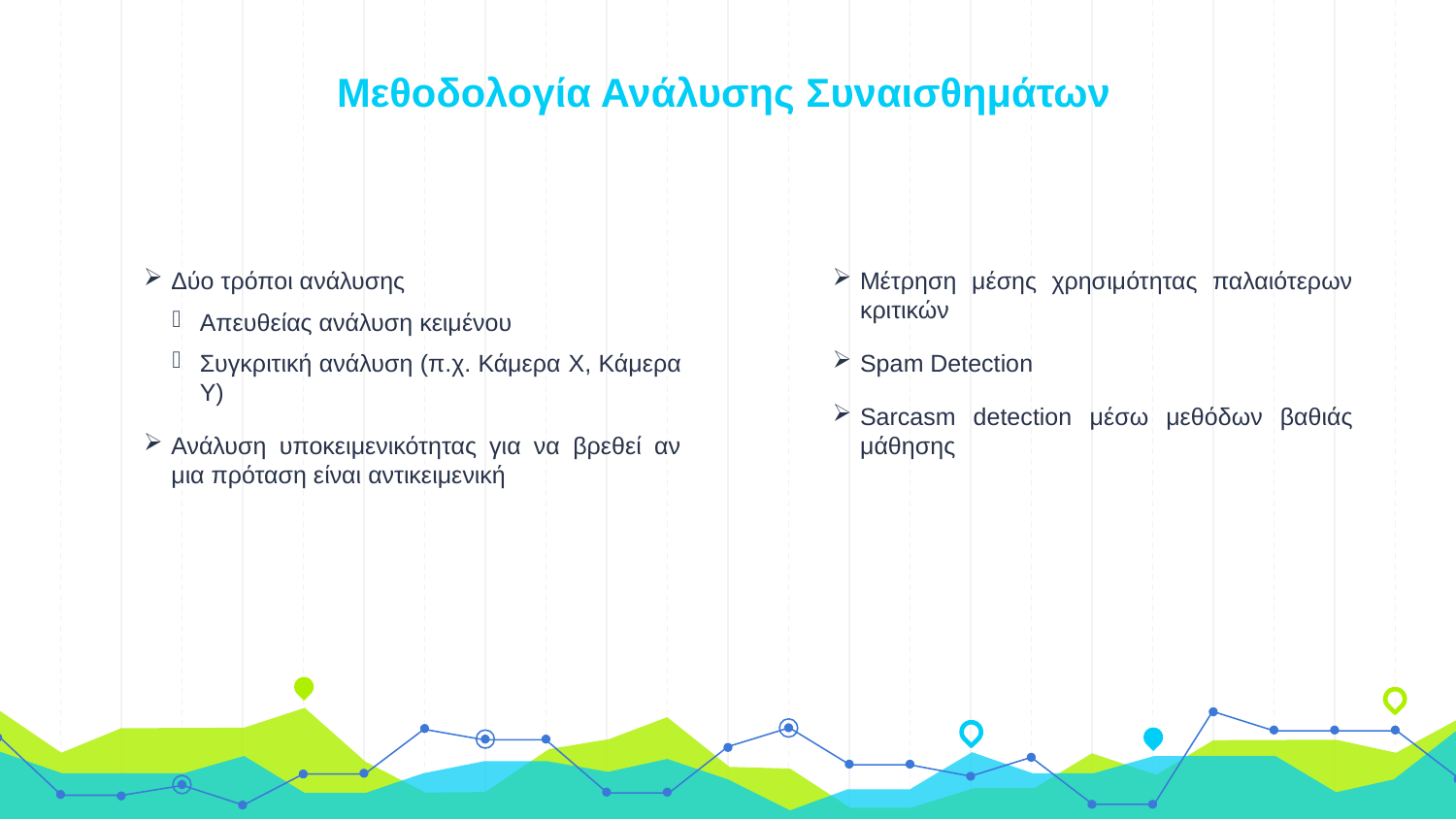

# Μεθοδολογία Ανάλυσης Συναισθημάτων
Δύο τρόποι ανάλυσης
Απευθείας ανάλυση κειμένου
Συγκριτική ανάλυση (π.χ. Κάμερα X, Κάμερα Υ)
Ανάλυση υποκειμενικότητας για να βρεθεί αν μια πρόταση είναι αντικειμενική

Μέτρηση μέσης χρησιμότητας παλαιότερων κριτικών
Spam Detection
Sarcasm detection μέσω μεθόδων βαθιάς μάθησης